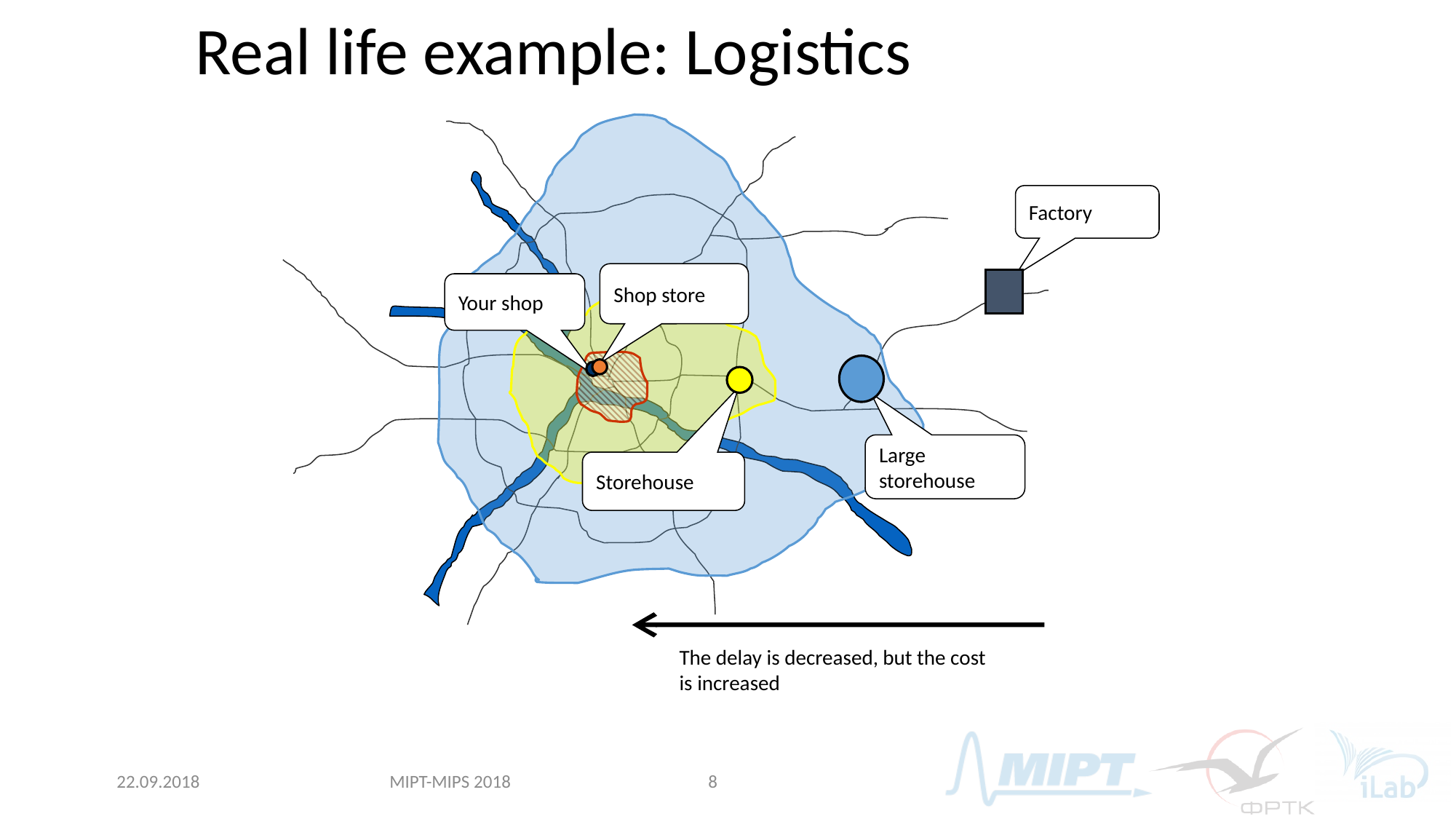

# Real life example: Logistics

Factory
Shop store

Your shop

Large storehouse
Storehouse

The delay is decreased, but the cost is increased
MIPT-MIPS 2018
22.09.2018
8